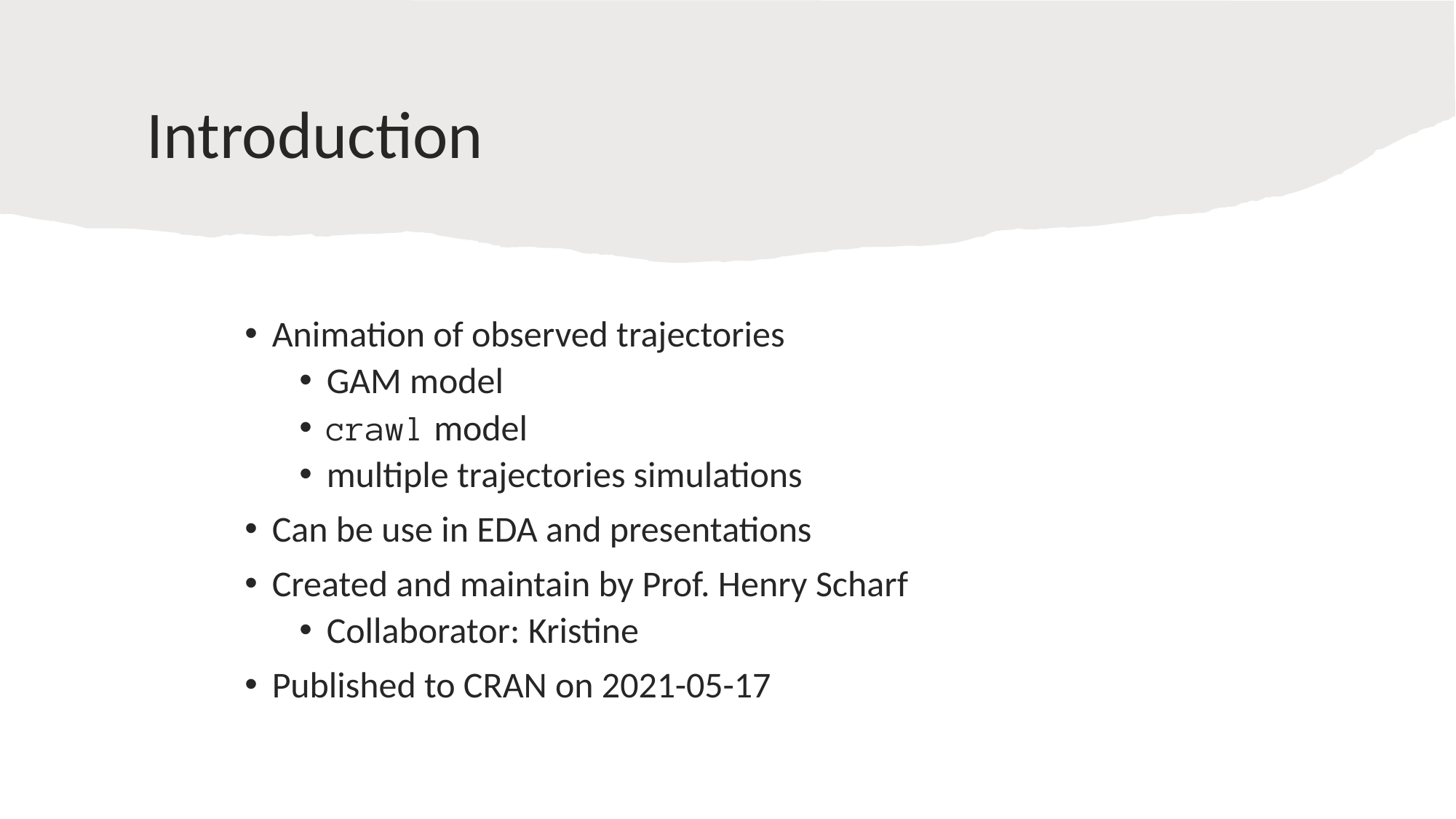

# Introduction
Animation of observed trajectories
GAM model
crawl model
multiple trajectories simulations
Can be use in EDA and presentations
Created and maintain by Prof. Henry Scharf
Collaborator: Kristine
Published to CRAN on 2021-05-17